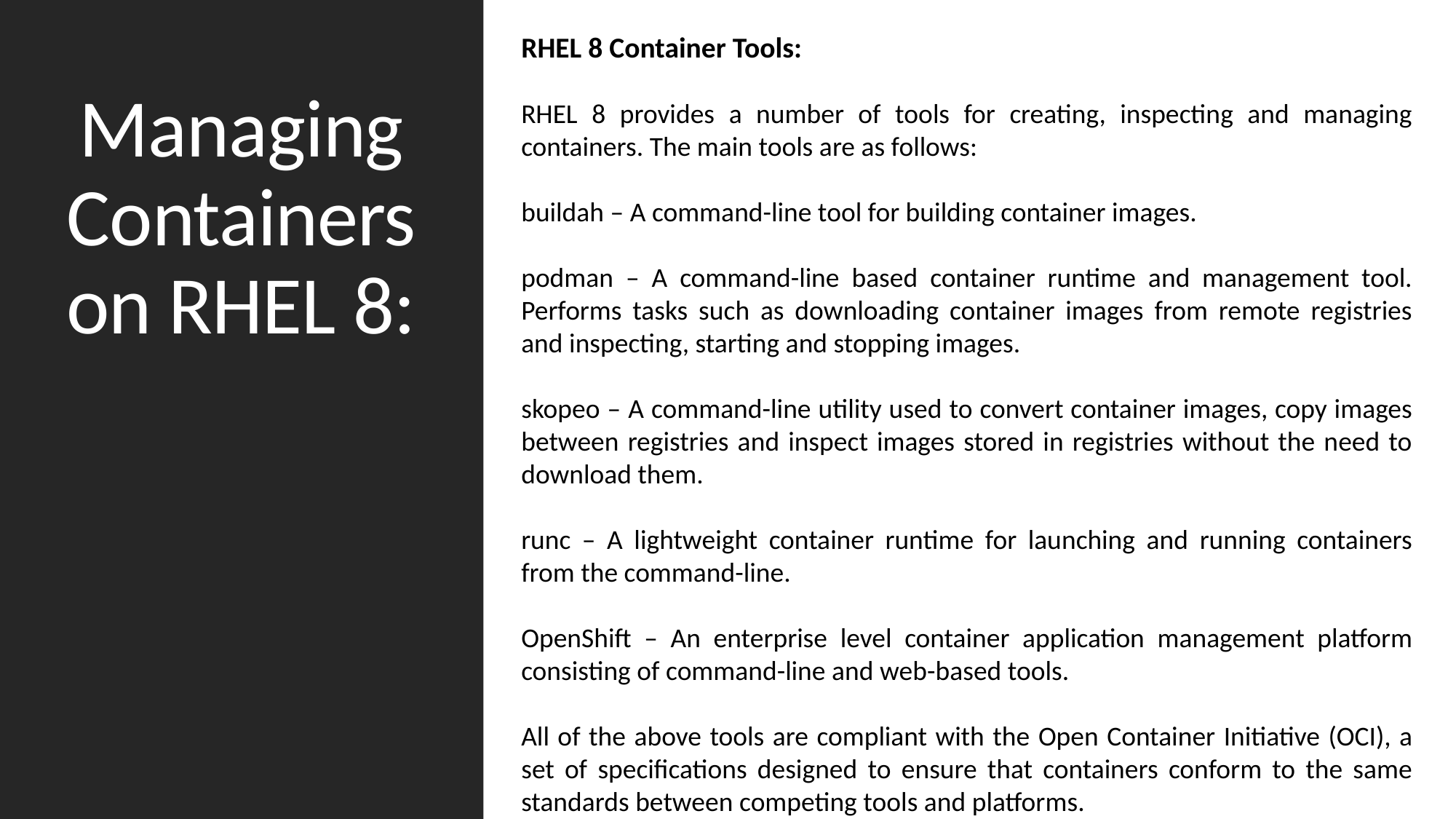

# Managing Containers on RHEL 8:
RHEL 8 Container Tools:

RHEL 8 provides a number of tools for creating, inspecting and managing containers. The main tools are as follows:

buildah – A command-line tool for building container images.

podman – A command-line based container runtime and management tool. Performs tasks such as downloading container images from remote registries and inspecting, starting and stopping images.

skopeo – A command-line utility used to convert container images, copy images between registries and inspect images stored in registries without the need to download them.

runc – A lightweight container runtime for launching and running containers from the command-line.

OpenShift – An enterprise level container application management platform consisting of command-line and web-based tools.

All of the above tools are compliant with the Open Container Initiative (OCI), a set of specifications designed to ensure that containers conform to the same standards between competing tools and platforms.